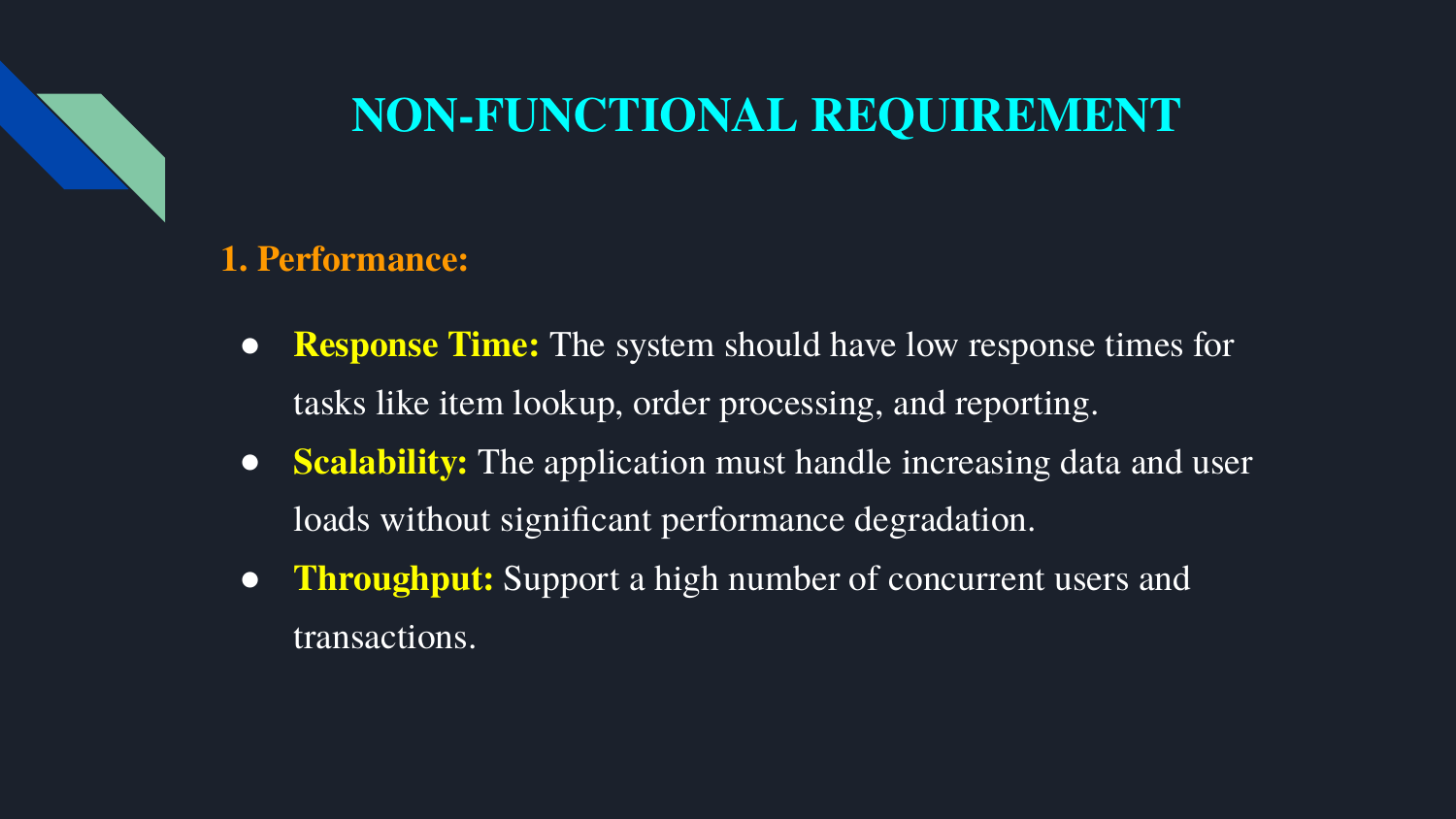

# NON-FUNCTIONAL REQUIREMENT
1. Performance:
Response Time: The system should have low response times for tasks like item lookup, order processing, and reporting.
Scalability: The application must handle increasing data and user loads without significant performance degradation.
Throughput: Support a high number of concurrent users and transactions.